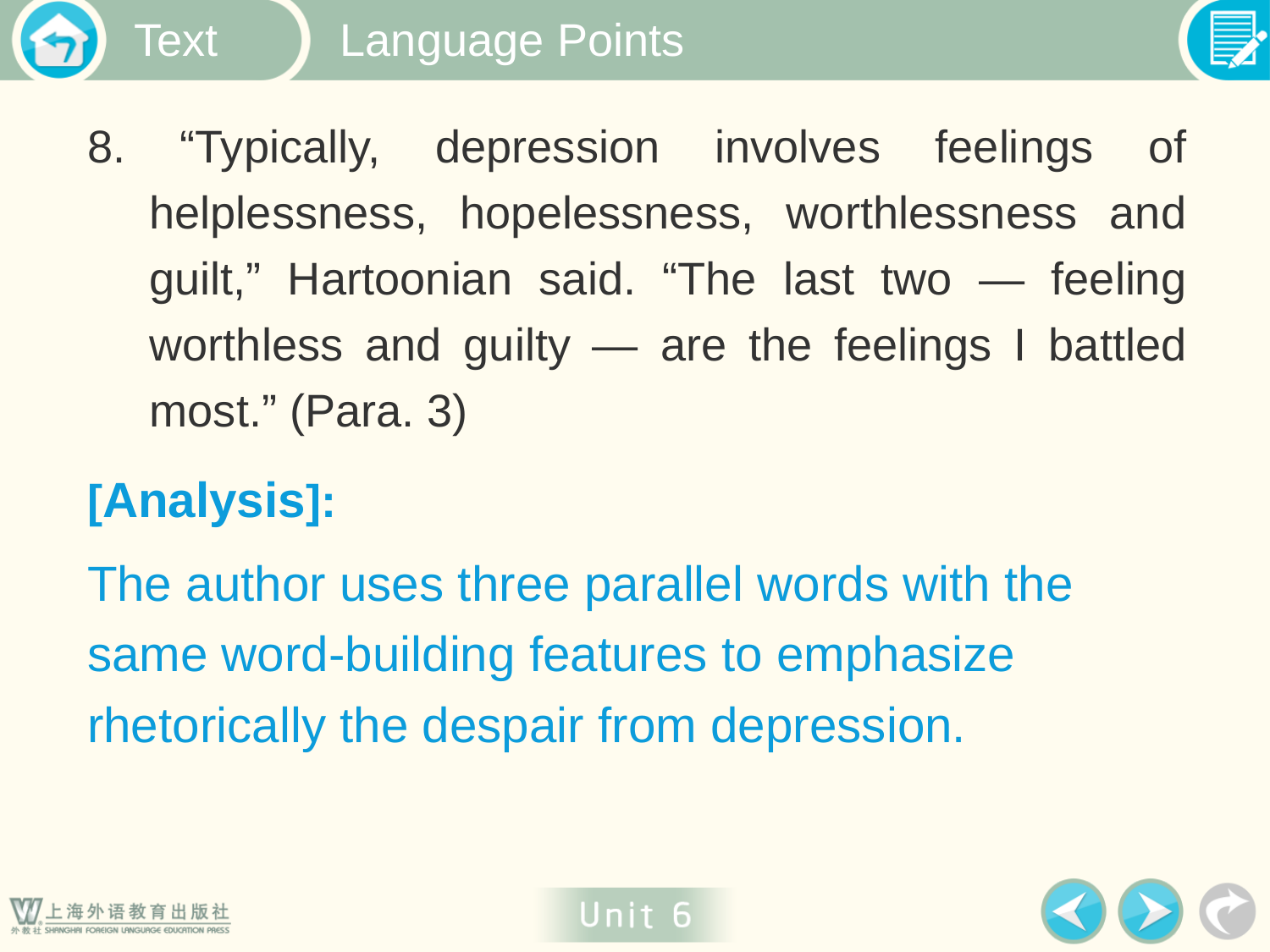

Language Points
8. “Typically, depression involves feelings of helplessness, hopelessness, worthlessness and guilt,” Hartoonian said. “The last two — feeling worthless and guilty — are the feelings I battled most.” (Para. 3)

[Analysis]:
The author uses three parallel words with the same word-building features to emphasize rhetorically the despair from depression.